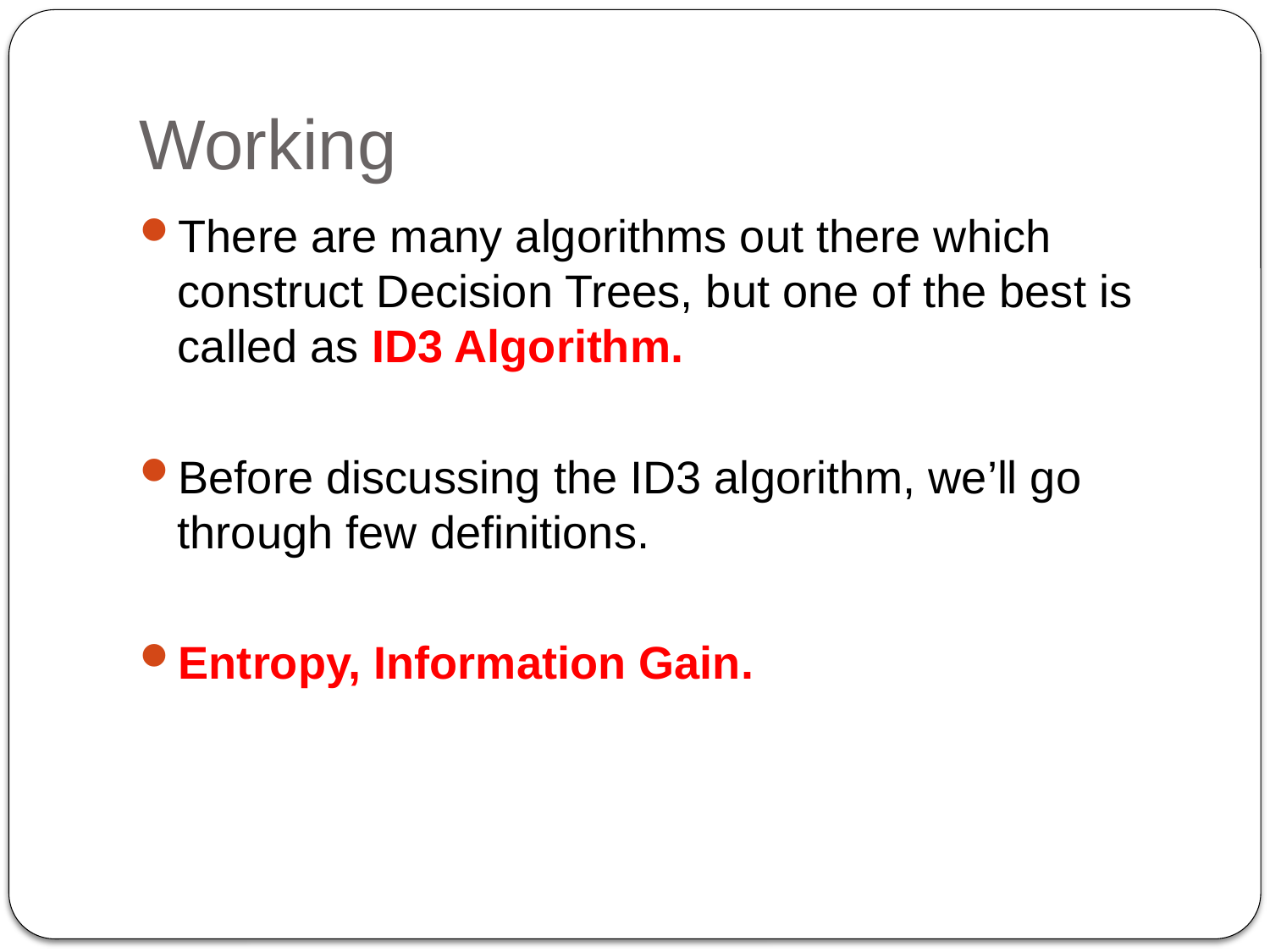

# Working
There are many algorithms out there which construct Decision Trees, but one of the best is called as ID3 Algorithm.

Before discussing the ID3 algorithm, we’ll go through few definitions.

Entropy, Information Gain.